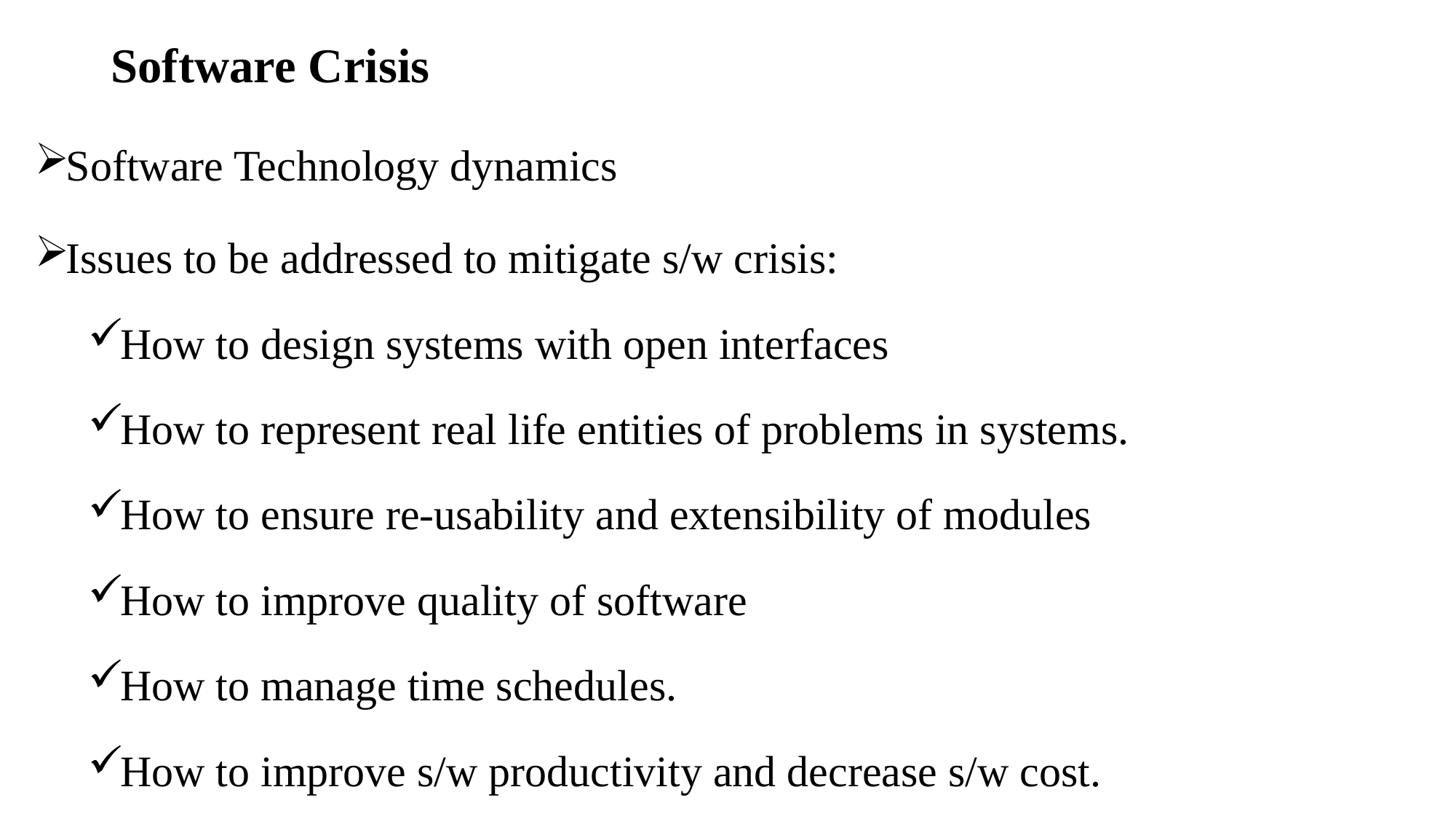

# Software Crisis
Software Technology dynamics
Issues to be addressed to mitigate s/w crisis:
How to design systems with open interfaces
How to represent real life entities of problems in systems.
How to ensure re-usability and extensibility of modules
How to improve quality of software
How to manage time schedules.
How to improve s/w productivity and decrease s/w cost.